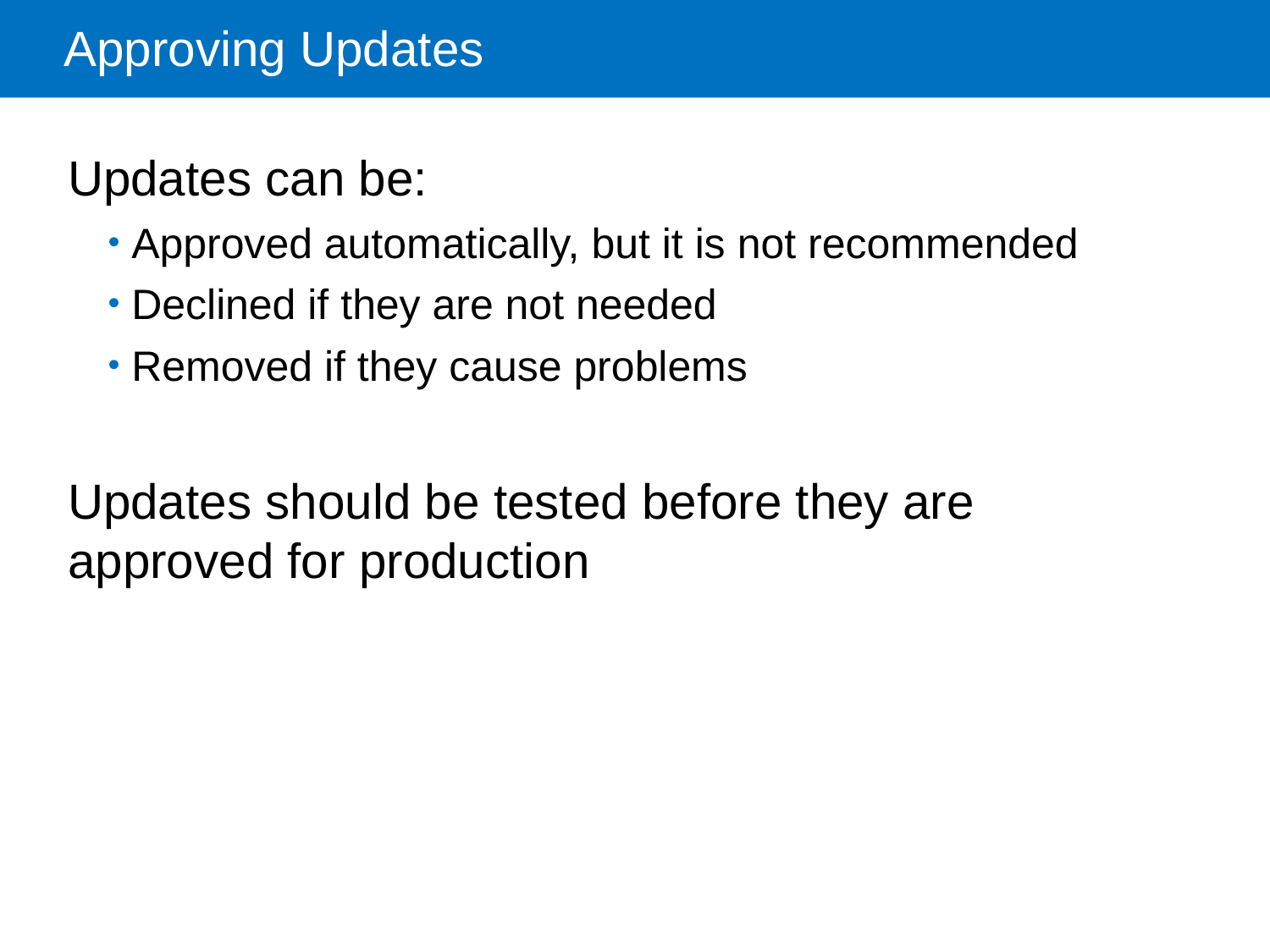

# Approving Updates
Updates can be:
Approved automatically, but it is not recommended
Declined if they are not needed
Removed if they cause problems

Updates should be tested before they are approved for production